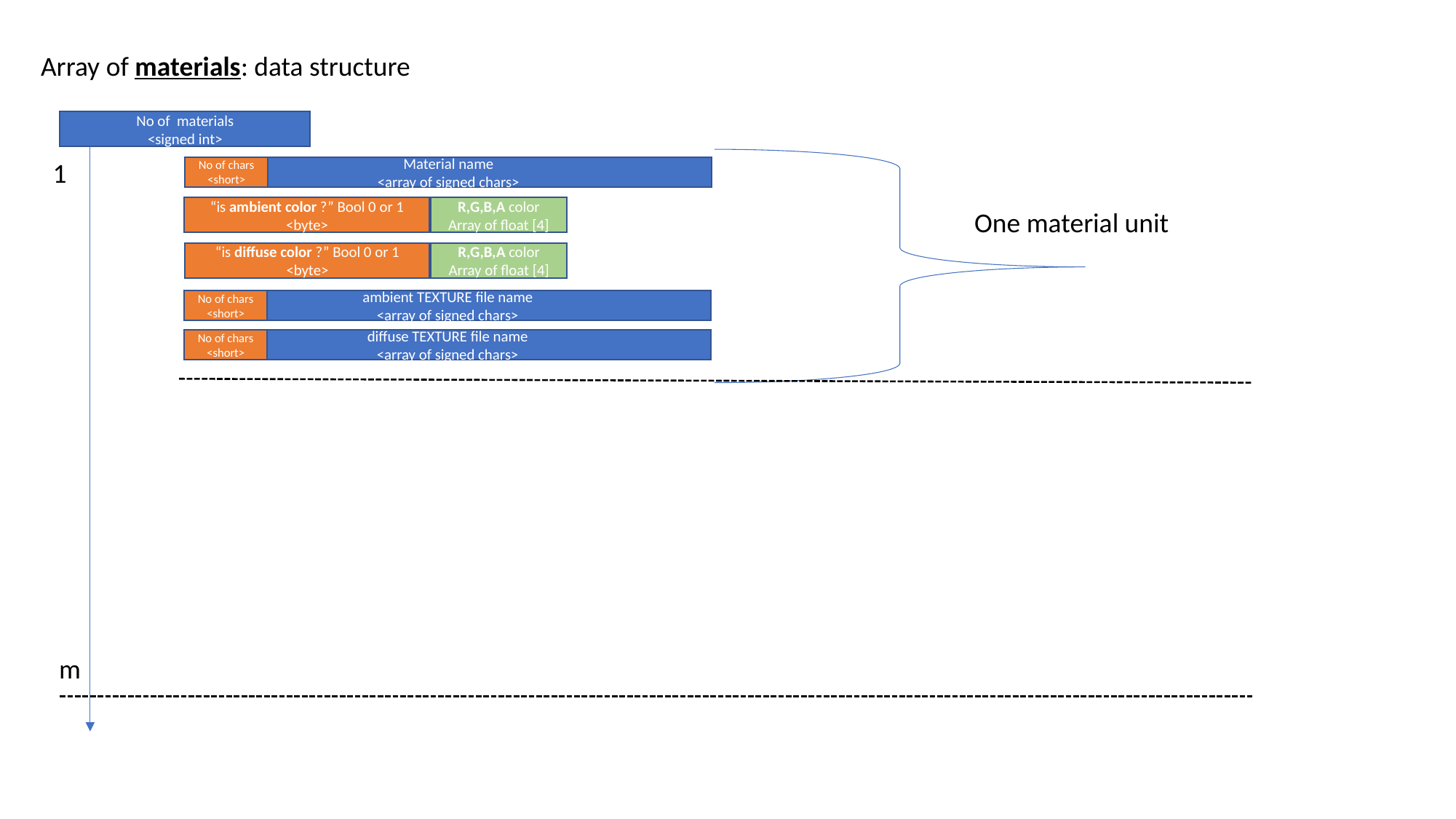

Array of materials: data structure
No of  materials
<signed int>

1
Material name
<array of signed chars>
No of chars
<short>
“is ambient color ?” Bool 0 or 1
<byte>
R,G,B,A color
Array of float [4]
One material unit
“is diffuse color ?” Bool 0 or 1
<byte>
R,G,B,A color
Array of float [4]
ambient TEXTURE file name
<array of signed chars>
No of chars
<short>
diffuse TEXTURE file name
<array of signed chars>
No of chars
<short>
m